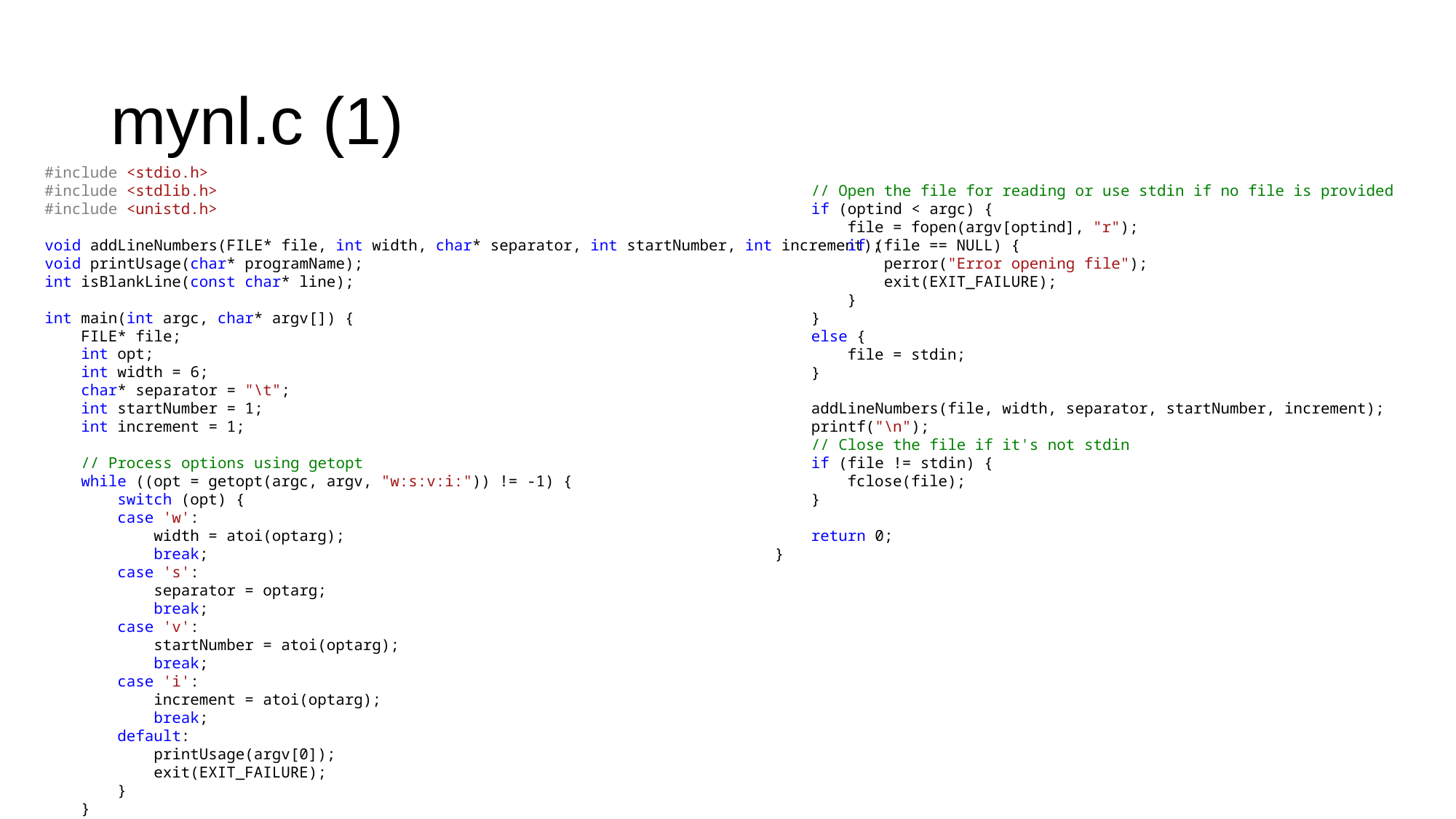

# mynl.c (1)
#include <stdio.h>
#include <stdlib.h>
#include <unistd.h>

void addLineNumbers(FILE* file, int width, char* separator, int startNumber, int increment);
void printUsage(char* programName);
int isBlankLine(const char* line);

int main(int argc, char* argv[]) {
    FILE* file;
    int opt;
    int width = 6;
    char* separator = "\t";
    int startNumber = 1;
    int increment = 1;

    // Process options using getopt
    while ((opt = getopt(argc, argv, "w:s:v:i:")) != -1) {
        switch (opt) {
        case 'w':
            width = atoi(optarg);
            break;
        case 's':
            separator = optarg;
            break;
        case 'v':
            startNumber = atoi(optarg);
            break;
        case 'i':
            increment = atoi(optarg);
            break;
        default:
            printUsage(argv[0]);
            exit(EXIT_FAILURE);
        }
    }

    // Open the file for reading or use stdin if no file is provided
    if (optind < argc) {
        file = fopen(argv[optind], "r");
        if (file == NULL) {
            perror("Error opening file");
            exit(EXIT_FAILURE);
        }
    }
    else {
        file = stdin;
    }

    addLineNumbers(file, width, separator, startNumber, increment);
    printf("\n");
    // Close the file if it's not stdin
    if (file != stdin) {
        fclose(file);
    }

    return 0;
}